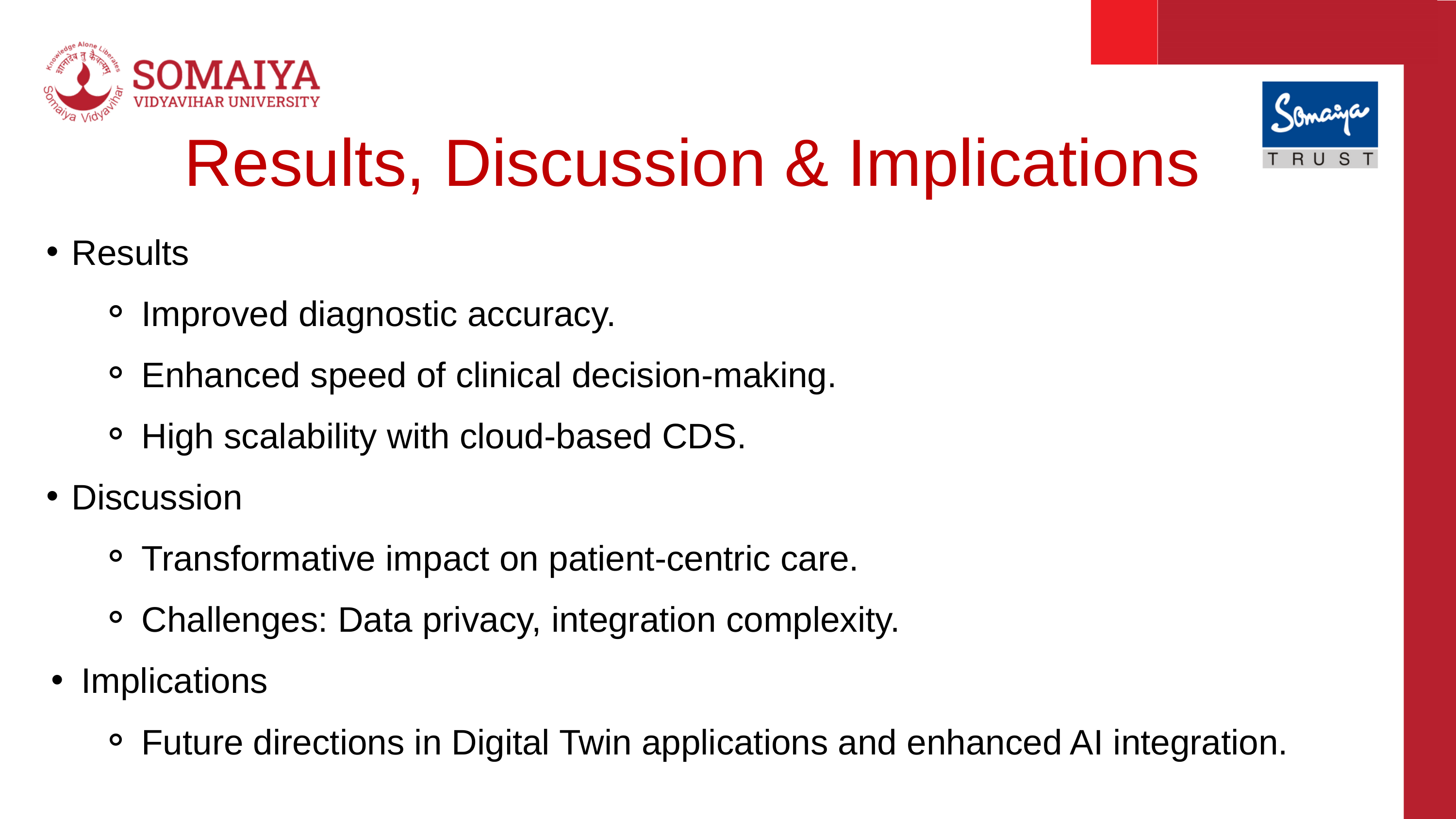

Results, Discussion & Implications

Results
Improved diagnostic accuracy.
Enhanced speed of clinical decision-making.
High scalability with cloud-based CDS.
Discussion
Transformative impact on patient-centric care.
Challenges: Data privacy, integration complexity.
Implications
Future directions in Digital Twin applications and enhanced AI integration.